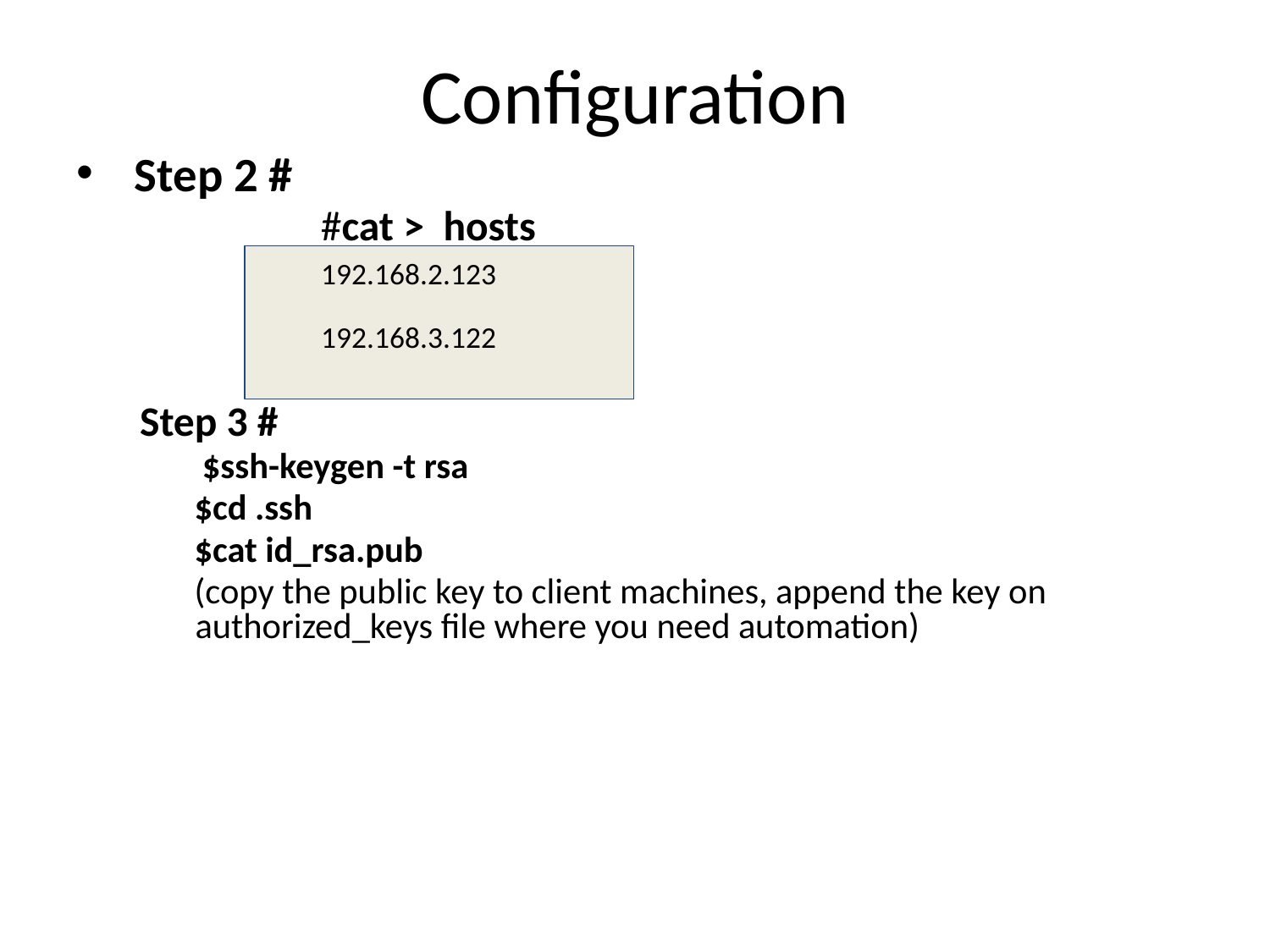

# Configuration
 Step 2 #
                   #cat >  hosts

Step 3 #
 $ssh-keygen -t rsa
$cd .ssh
$cat id_rsa.pub
(copy the public key to client machines, append the key on  authorized_keys file where you need automation)

192.168.2.123
          	 192.168.3.122